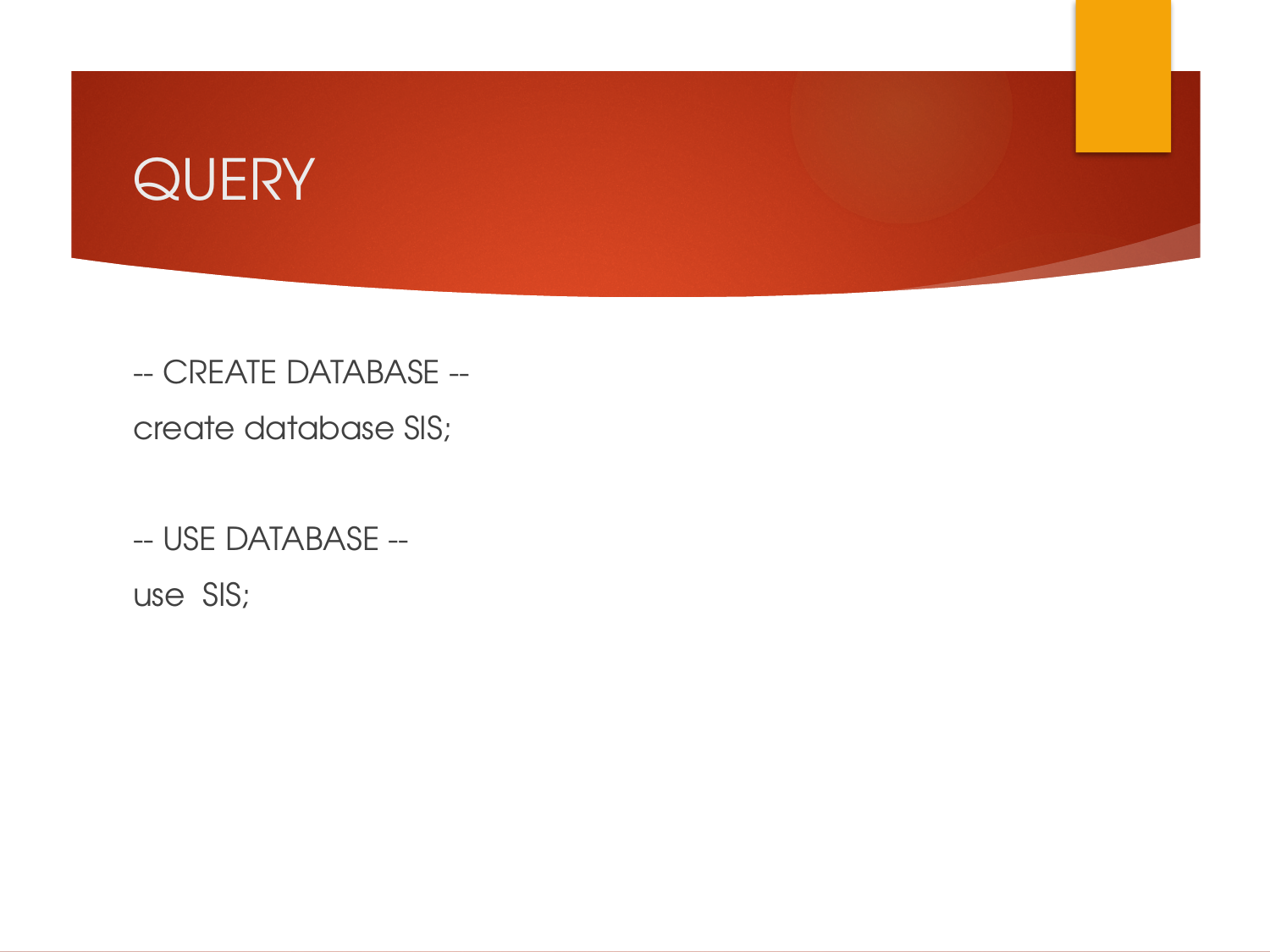

# QUERY
-- CREATE DATABASE --
create database SIS;

-- USE DATABASE --
use  SIS;